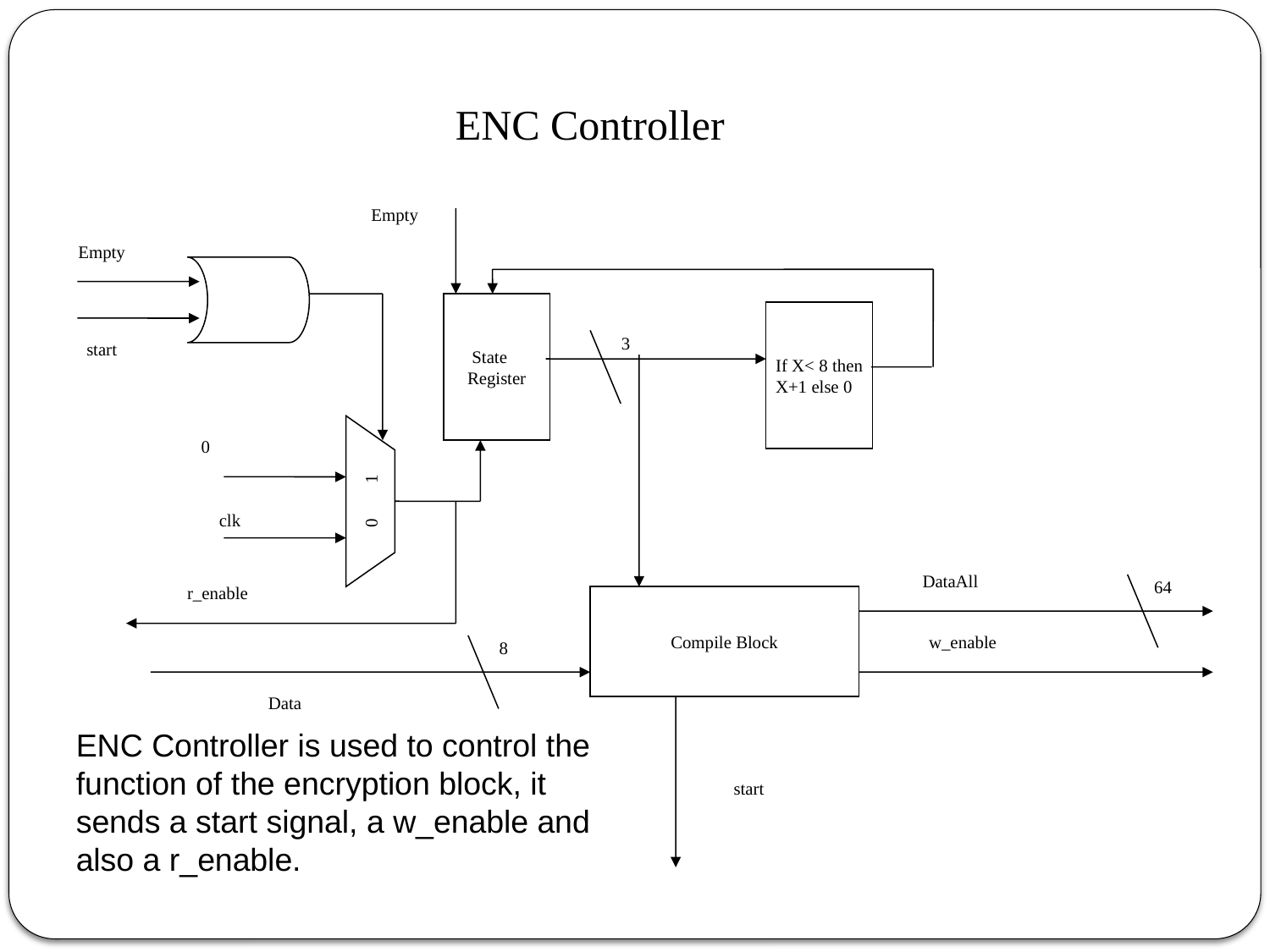

ENC Controller
Empty

Empty

 State Register
If X< 8 then X+1 else 0

3

start

0

0        1
clk

DataAll
64

r_enable
Compile Block

8

w_enable

Data

start
ENC Controller is used to control the function of the encryption block, it sends a start signal, a w_enable and also a r_enable.